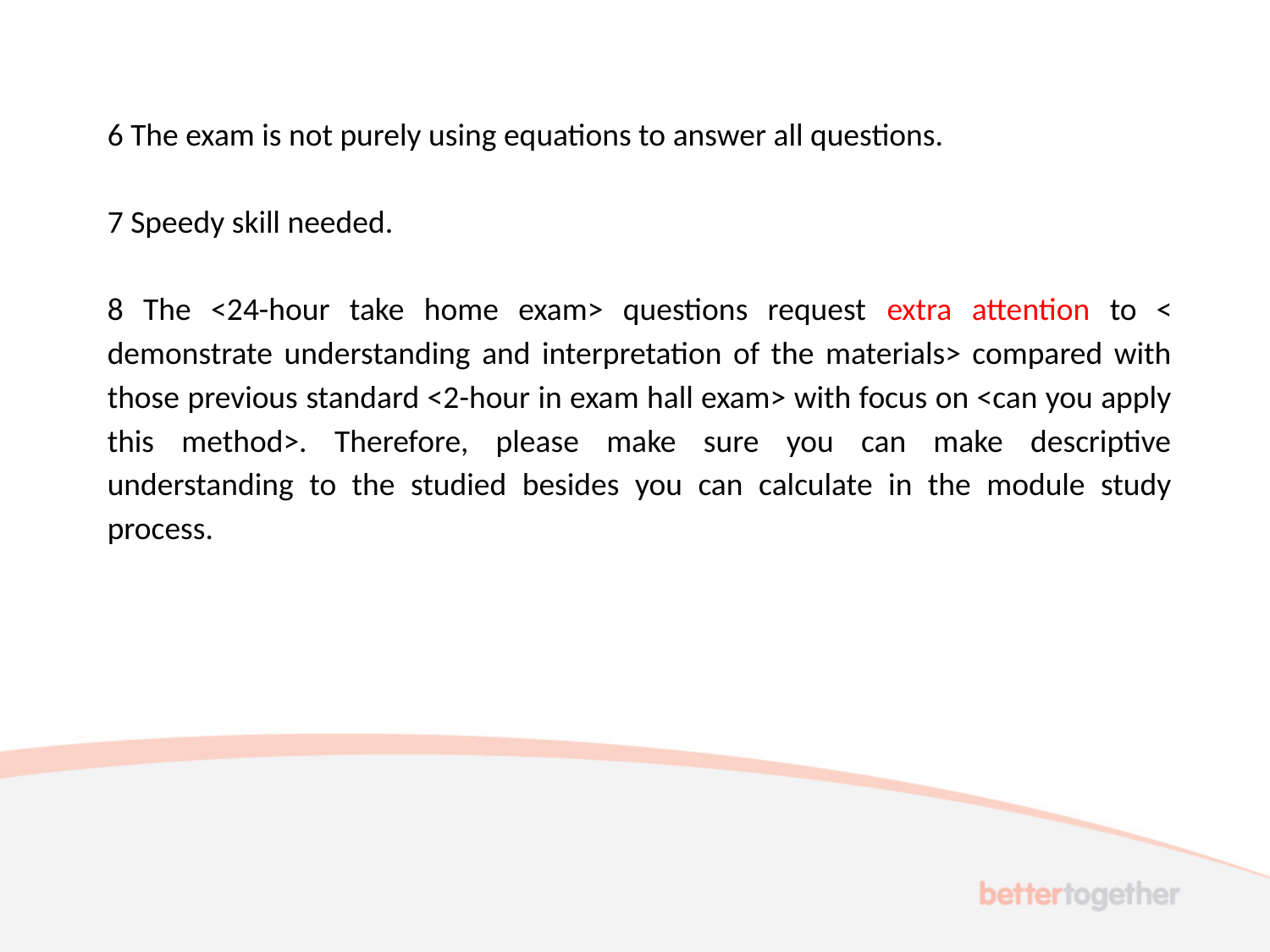

6 The exam is not purely using equations to answer all questions.

7 Speedy skill needed.

8 The <24-hour take home exam> questions request extra attention to < demonstrate understanding and interpretation of the materials> compared with those previous standard <2-hour in exam hall exam> with focus on <can you apply this method>. Therefore, please make sure you can make descriptive understanding to the studied besides you can calculate in the module study process.